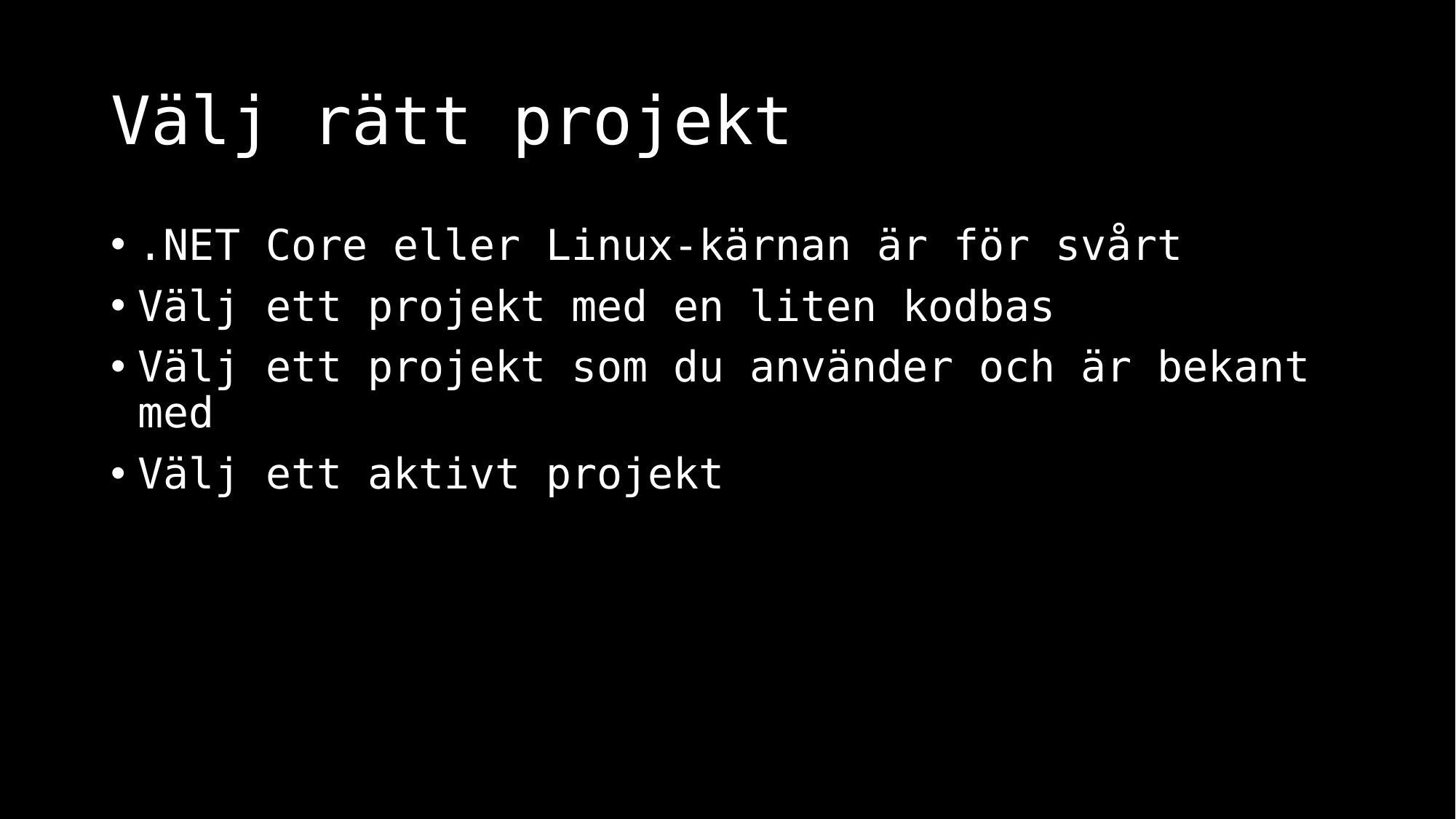

# Välj rätt projekt
.NET Core eller Linux-kärnan är för svårt
Välj ett projekt med en liten kodbas
Välj ett projekt som du använder och är bekant med
Välj ett aktivt projekt